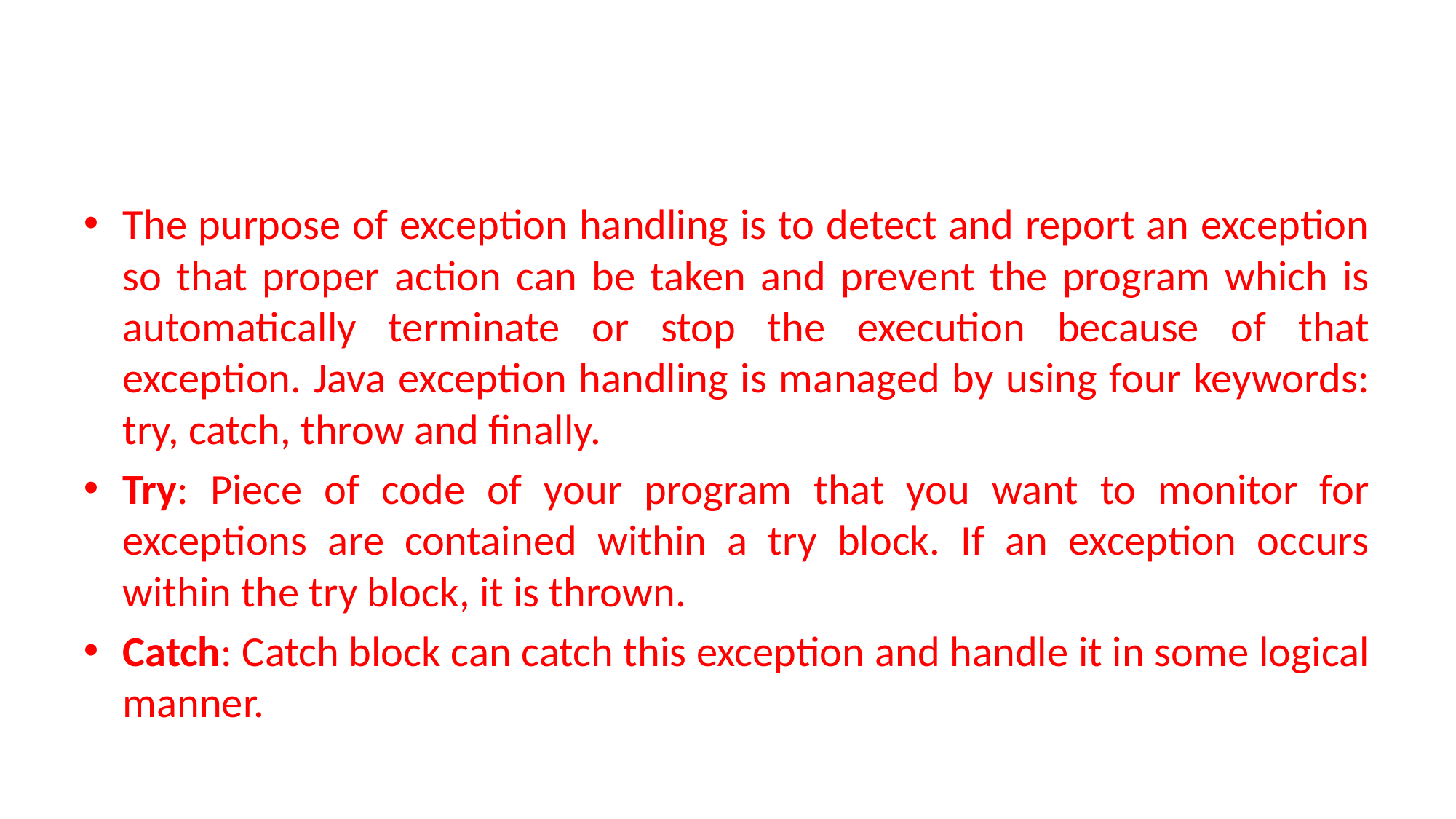

The purpose of exception handling is to detect and report an exception so that proper action can be taken and prevent the program which is automatically terminate or stop the execution because of that exception. Java exception handling is managed by using four keywords: try, catch, throw and finally.
Try: Piece of code of your program that you want to monitor for exceptions are contained within a try block. If an exception occurs within the try block, it is thrown.
Catch: Catch block can catch this exception and handle it in some logical manner.